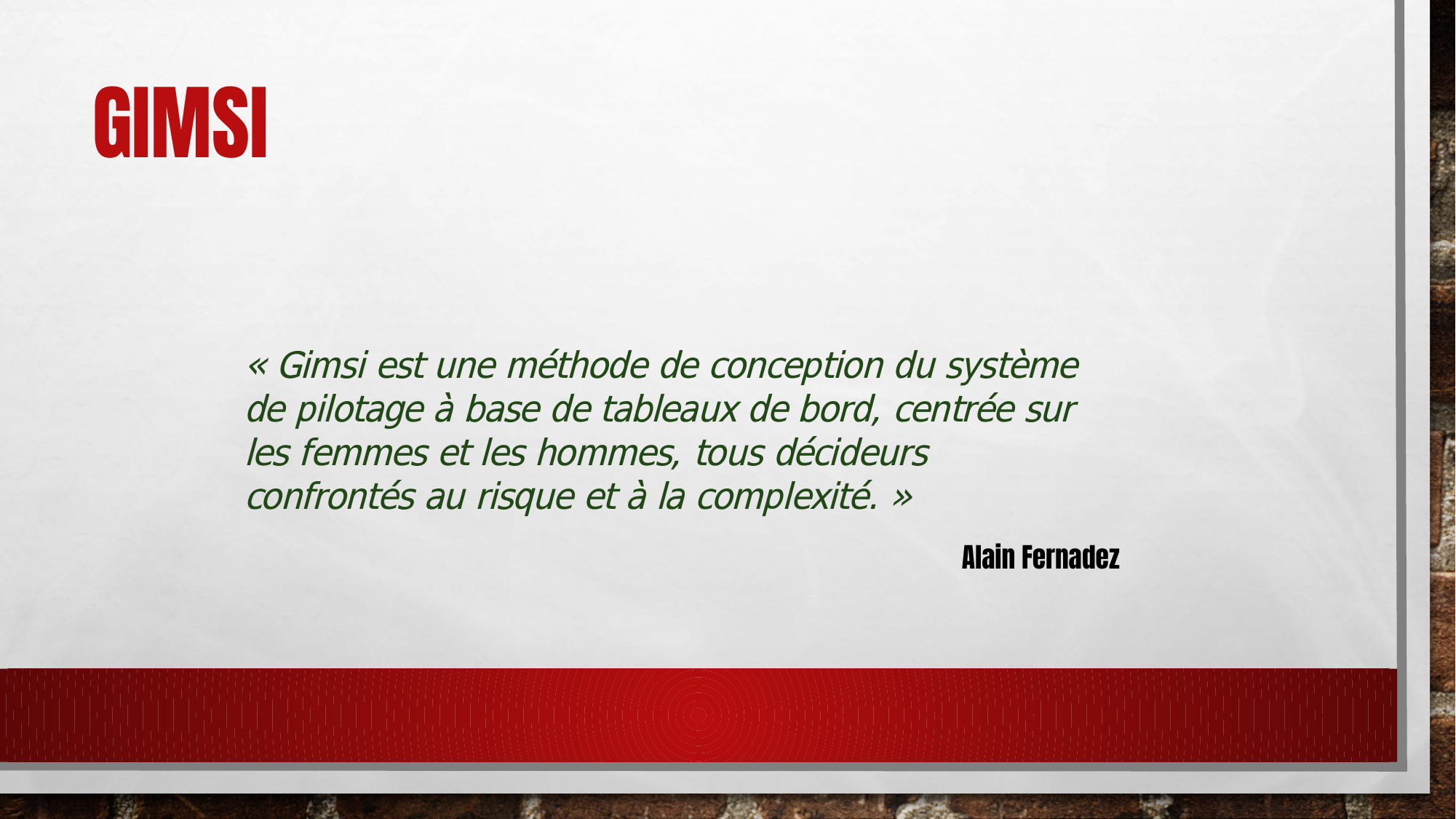

Gimsi
« Gimsi est une méthode de conception du système de pilotage à base de tableaux de bord, centrée sur les femmes et les hommes, tous décideurs confrontés au risque et à la complexité. »
Alain Fernadez